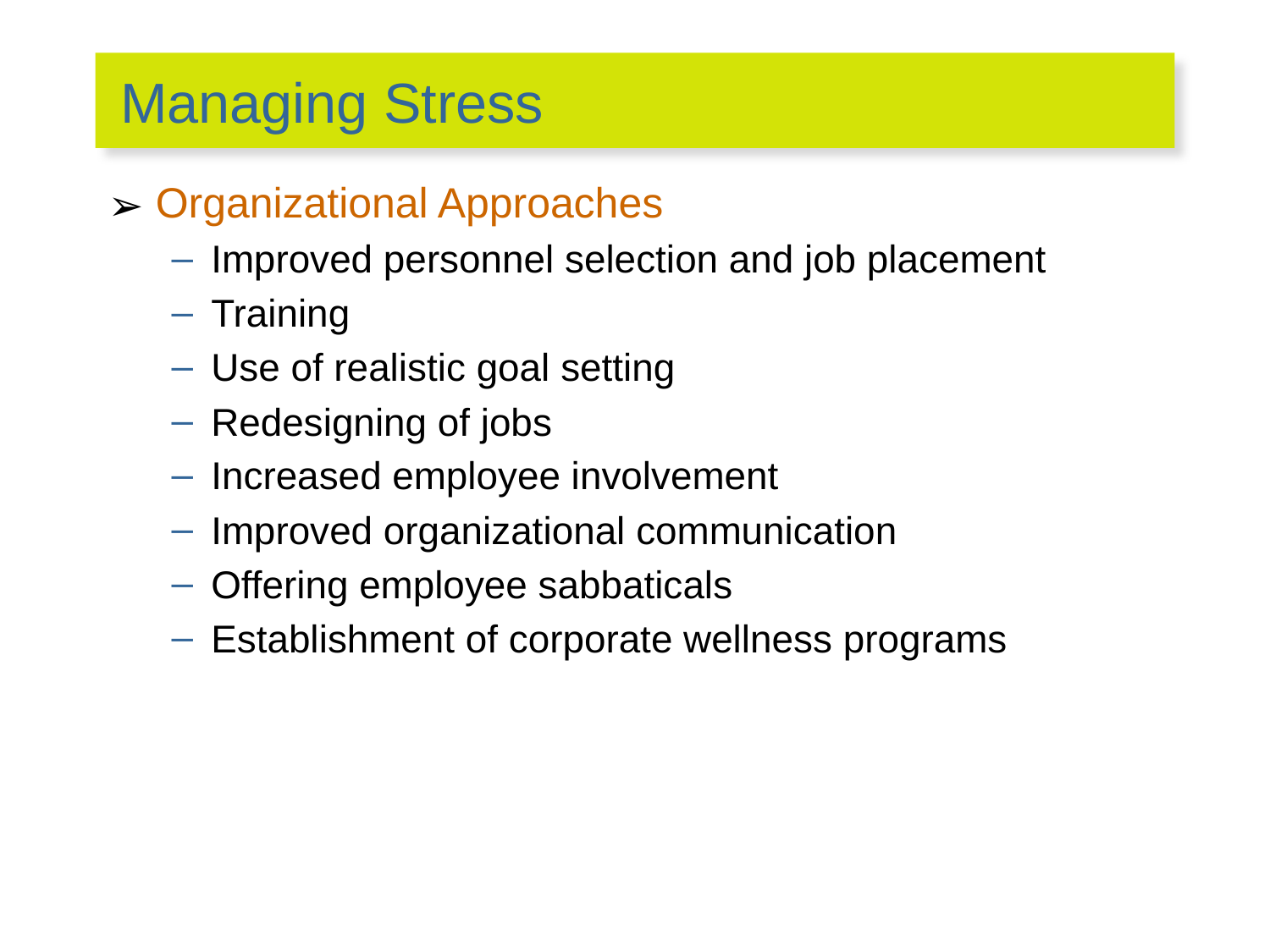

# Managing Stress
Organizational Approaches
Improved personnel selection and job placement
Training
Use of realistic goal setting
Redesigning of jobs
Increased employee involvement
Improved organizational communication
Offering employee sabbaticals
Establishment of corporate wellness programs